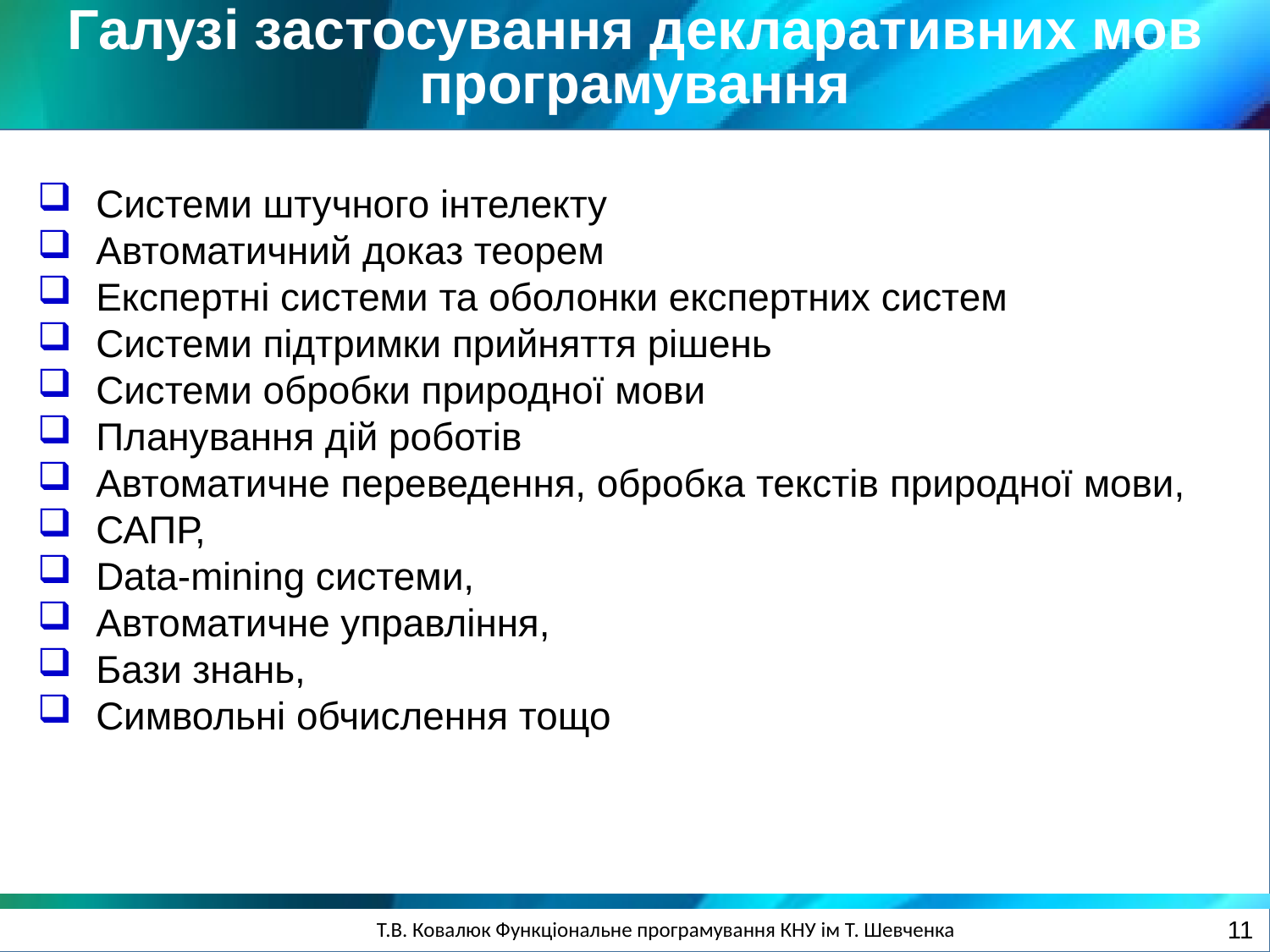

Галузі застосування декларативних мов програмування
 Системи штучного інтелекту
 Автоматичний доказ теорем
 Експертні системи та оболонки експертних систем
 Системи підтримки прийняття рішень
 Системи обробки природної мови
 Планування дій роботів
 Автоматичне переведення, обробка текстів природної мови,
 САПР,
 Data-mining системи,
 Автоматичне управління,
 Бази знань,
 Символьні обчислення тощо

11